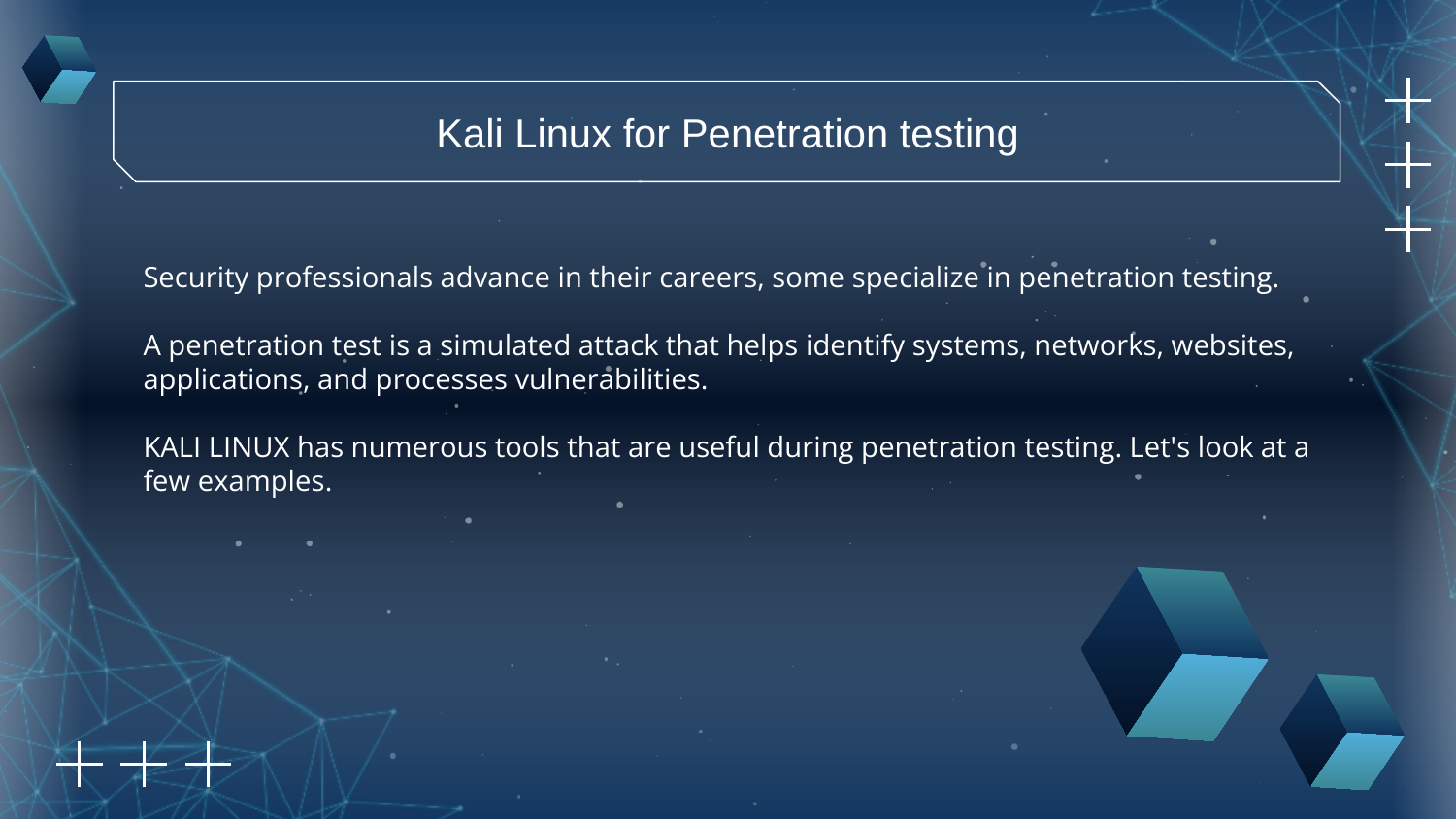

Kali Linux for Penetration testing
Security professionals advance in their careers, some specialize in penetration testing.

A penetration test is a simulated attack that helps identify systems, networks, websites, applications, and processes vulnerabilities.

KALI LINUX has numerous tools that are useful during penetration testing. Let's look at a few examples.